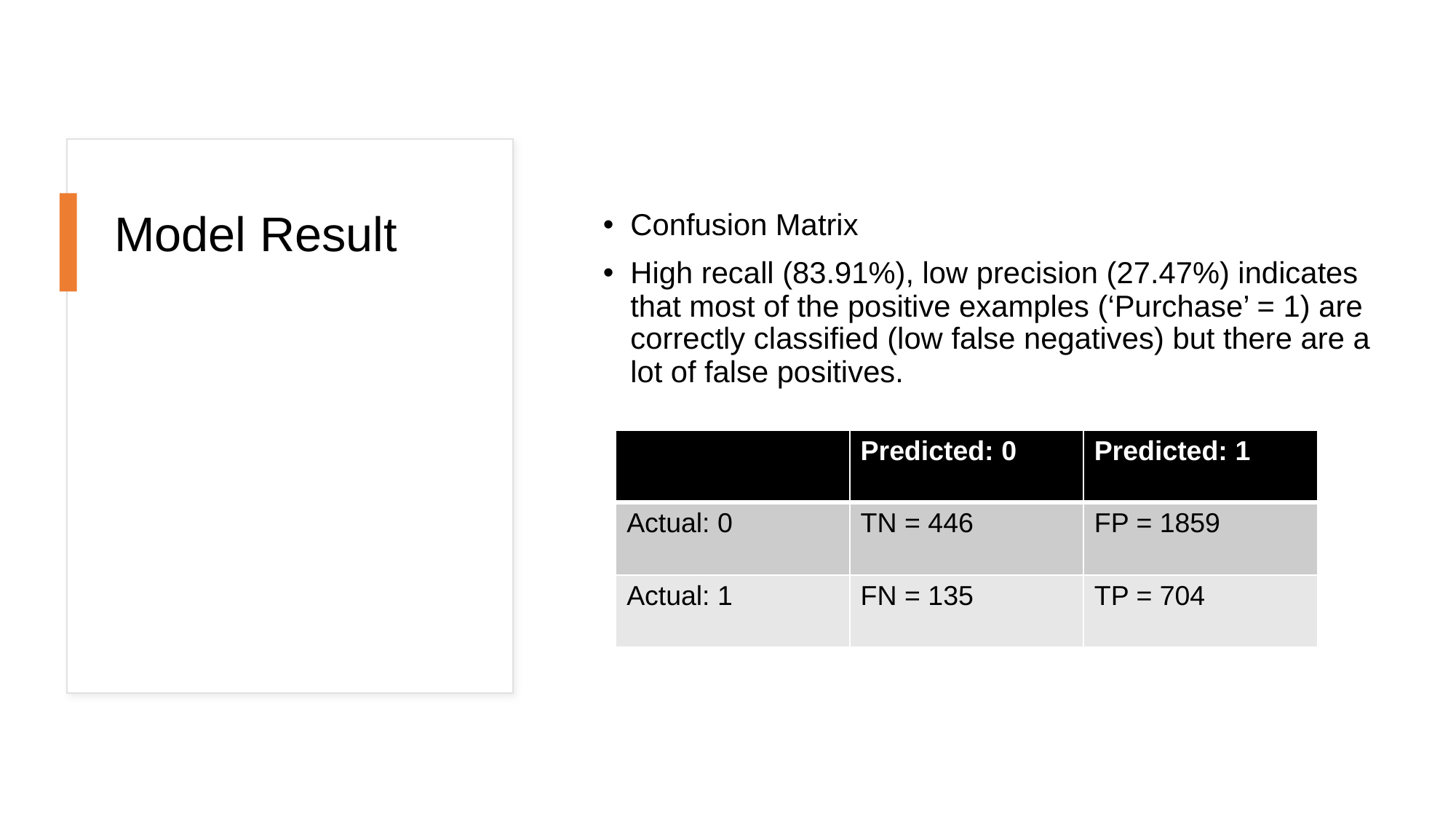

# Model Result
Confusion Matrix
High recall (83.91%), low precision (27.47%) indicates that most of the positive examples (‘Purchase’ = 1) are correctly classified (low false negatives) but there are a lot of false positives.
|  | Predicted: 0 | Predicted: 1 |
| --- | --- | --- |
| Actual: 0 | TN = 446 | FP = 1859 |
| Actual: 1 | FN = 135 | TP = 704 |